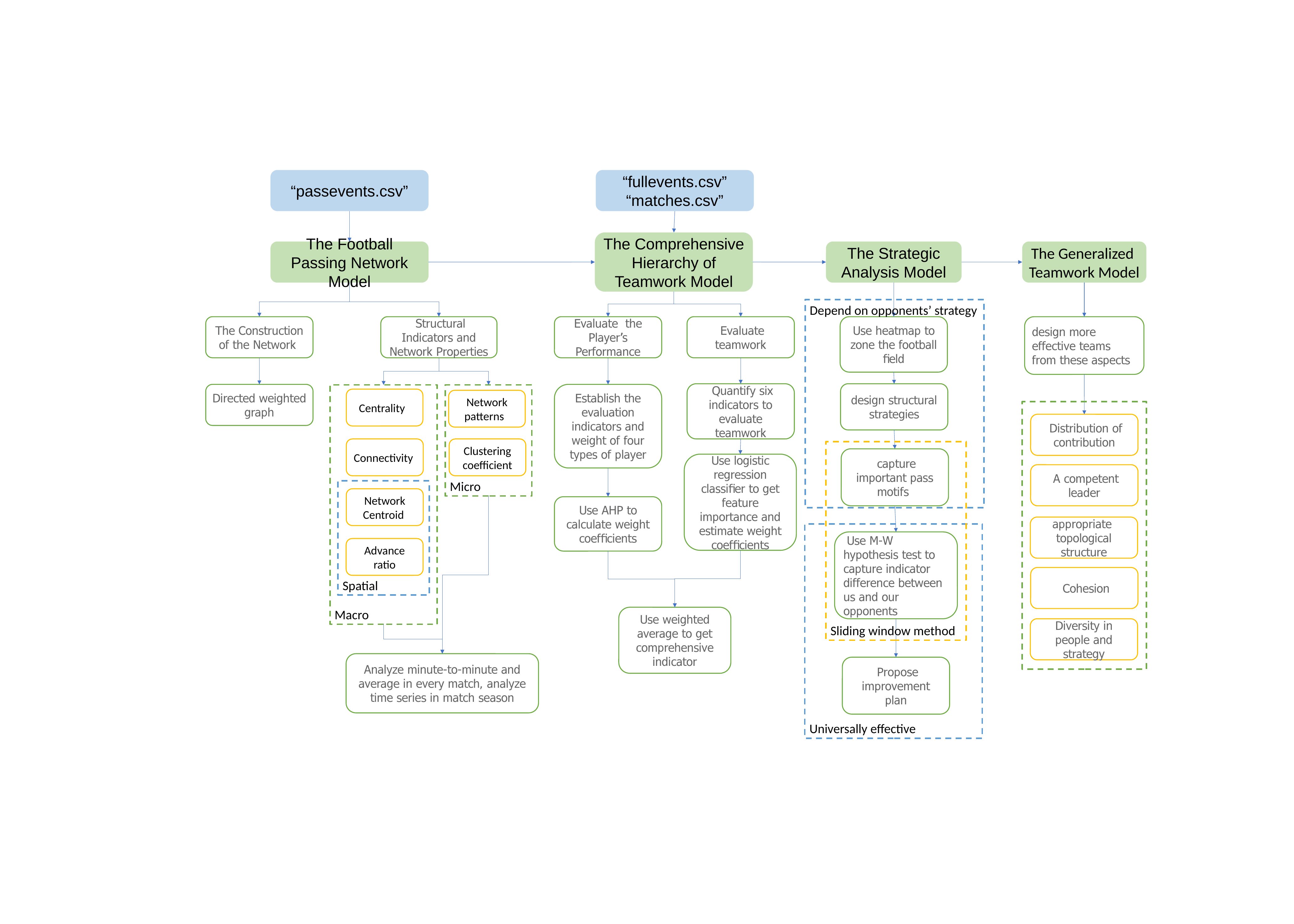

“passevents.csv”
“fullevents.csv”
“matches.csv”
The Comprehensive Hierarchy of Teamwork Model
The Strategic Analysis Model
The Generalized Teamwork Model
The Football Passing Network Model
Depend on opponents’ strategy

Use heatmap to zone the football field

design more effective teams from these aspects

The Construction of the Network
 Structural Indicators and Network Properties
Evaluate  the Player’s Performance
 Evaluate teamwork
 Quantify six indicators to evaluate teamwork
design structural strategies
Directed weighted graph
Establish the evaluation indicators and weight of four types of player

Micro

Macro
Centrality
Network patterns

 Distribution of contribution
Connectivity
Clustering coefficient

Sliding window method
 capture important pass motifs
Use logistic regression classifier to get feature importance and estimate weight coefficients
 A competent leader

Spatial
Network Centroid
Use AHP to calculate weight coefficients
appropriate  topological structure

Universally effective
 Use M-W hypothesis test to capture indicator difference between us and our opponents
Advance ratio
 Cohesion
Use weighted average to get comprehensive indicator
Diversity in people and strategy
Analyze minute-to-minute and average in every match, analyze time series in match season
 Propose improvement plan